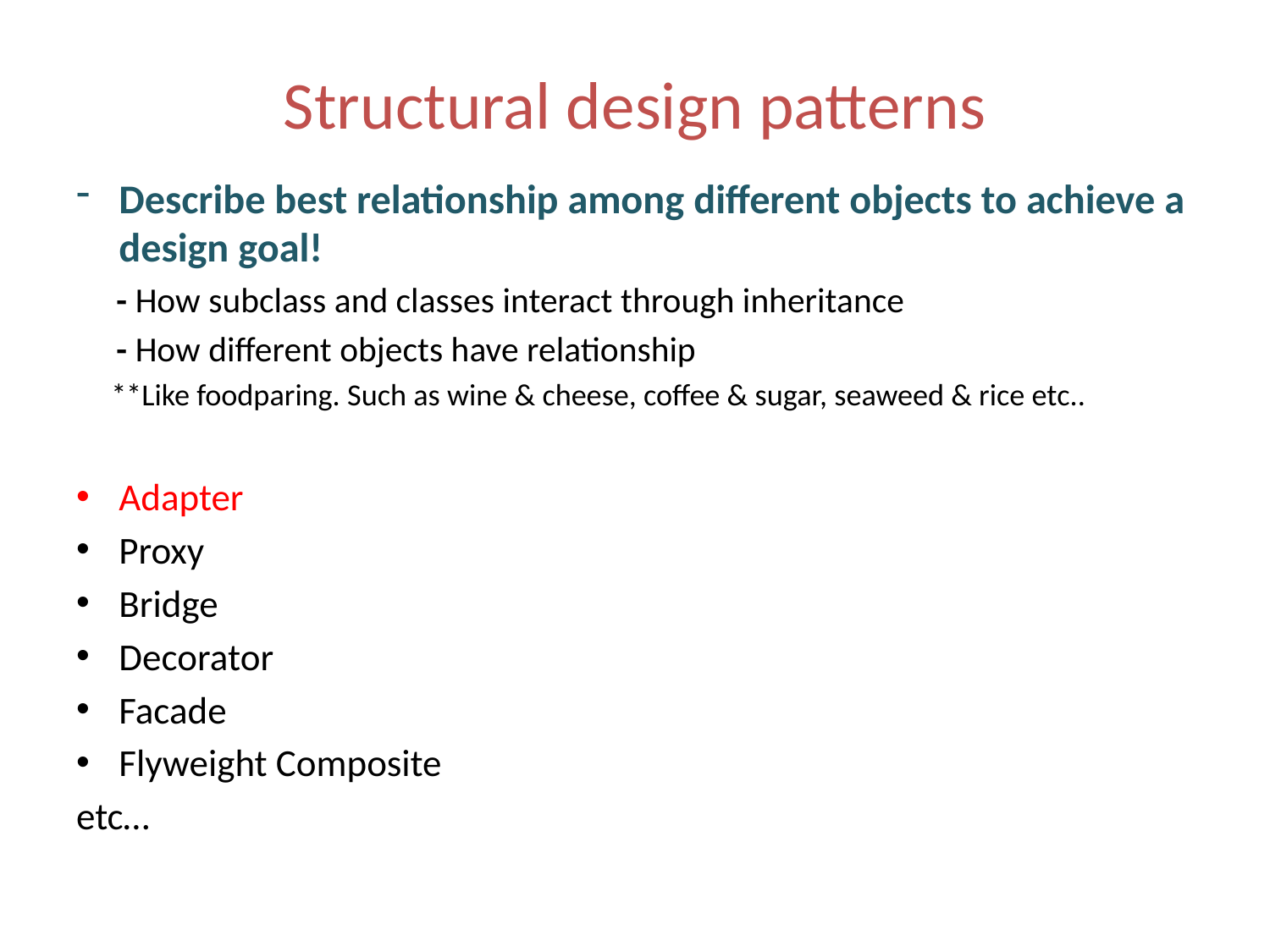

# Structural design patterns
Describe best relationship among different objects to achieve a design goal!
     - How subclass and classes interact through inheritance
     - How different objects have relationship
     **Like foodparing. Such as wine & cheese, coffee & sugar, seaweed & rice etc..

Adapter
Proxy
Bridge
Decorator
Facade
Flyweight Composite
etc…